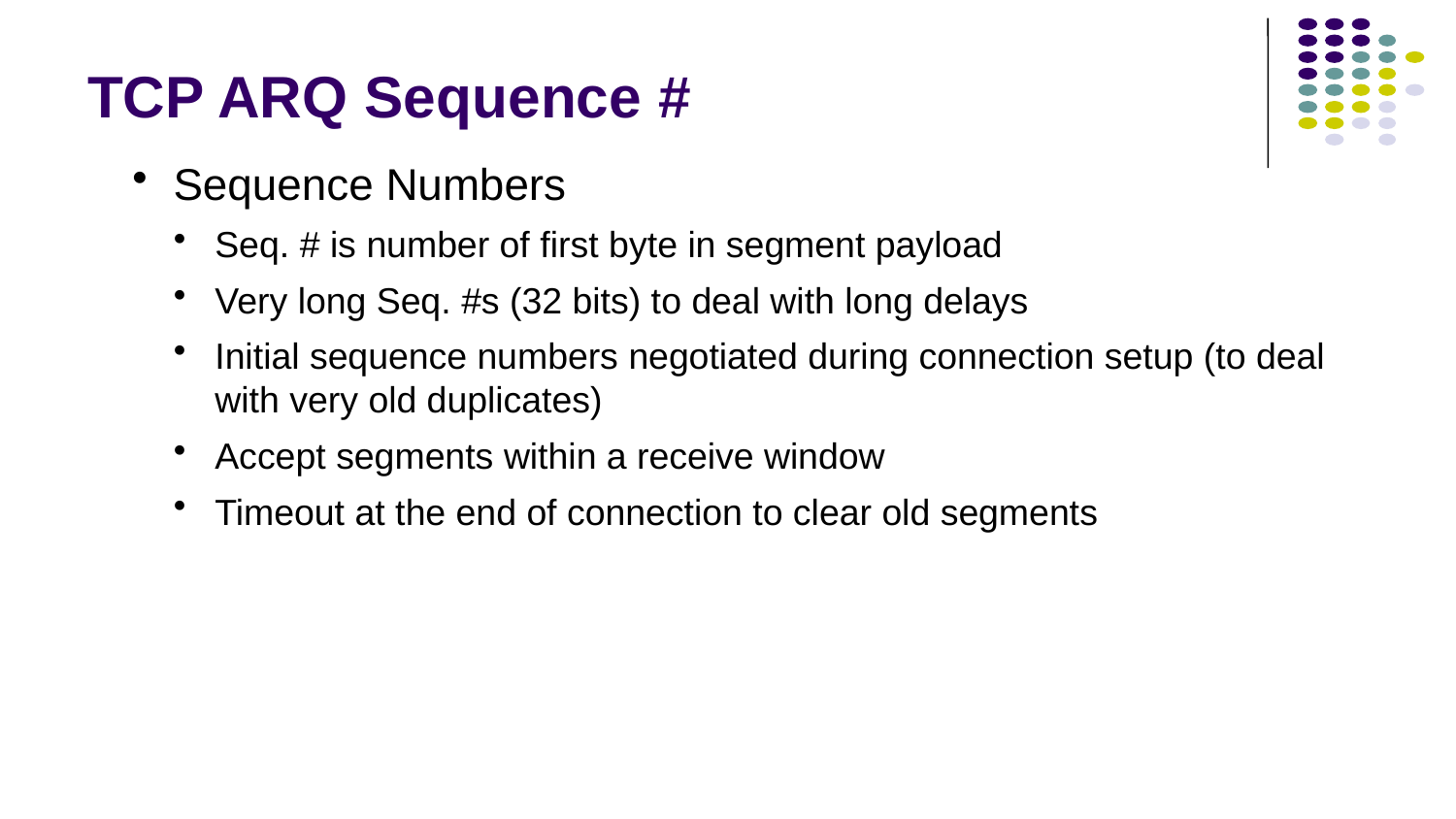

# TCP ARQ Sequence #
Sequence Numbers
Seq. # is number of first byte in segment payload
Very long Seq. #s (32 bits) to deal with long delays
Initial sequence numbers negotiated during connection setup (to deal with very old duplicates)
Accept segments within a receive window
Timeout at the end of connection to clear old segments